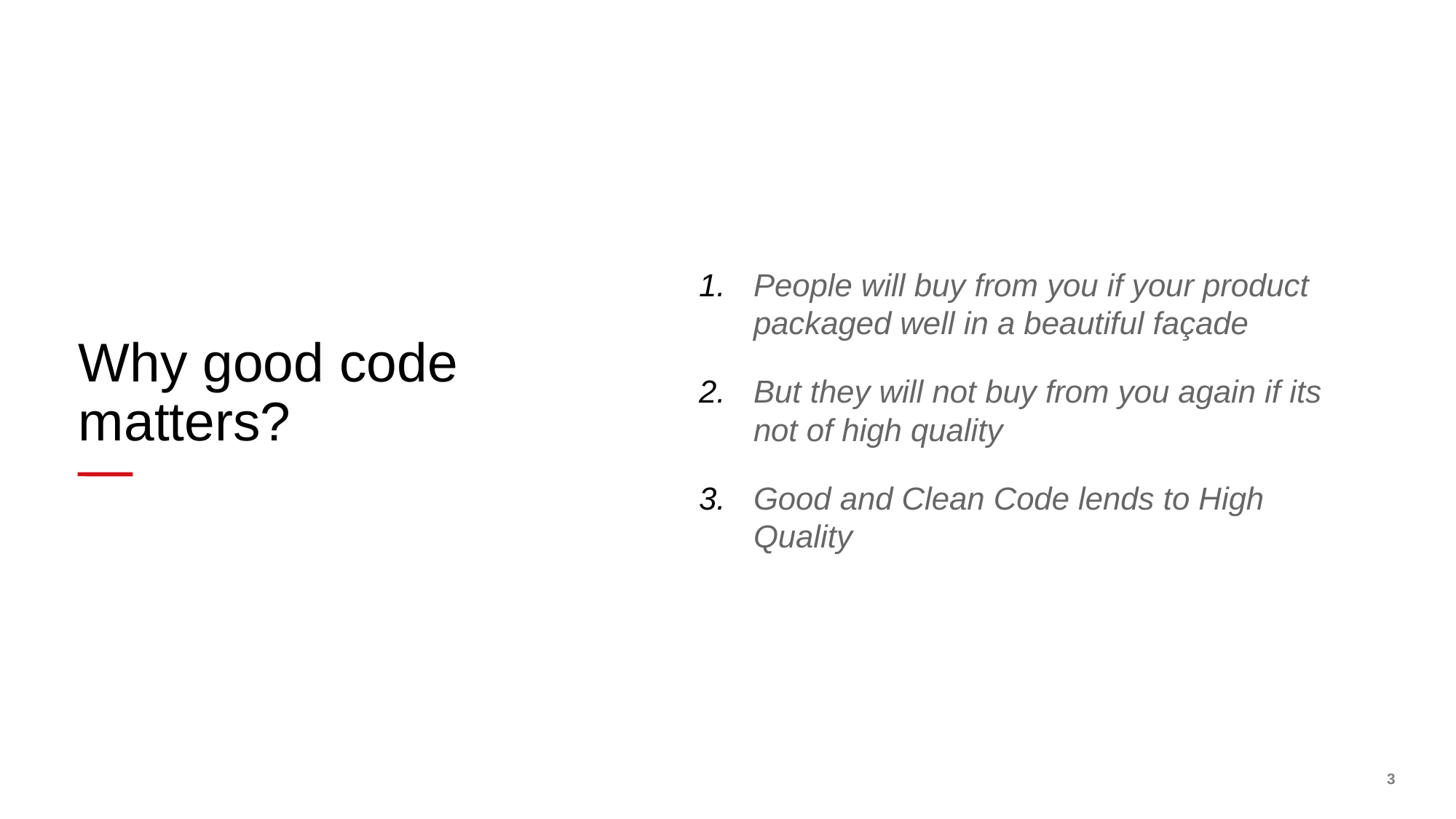

People will buy from you if your product packaged well in a beautiful façade
But they will not buy from you again if its not of high quality
Good and Clean Code lends to High Quality
# Why good code matters?